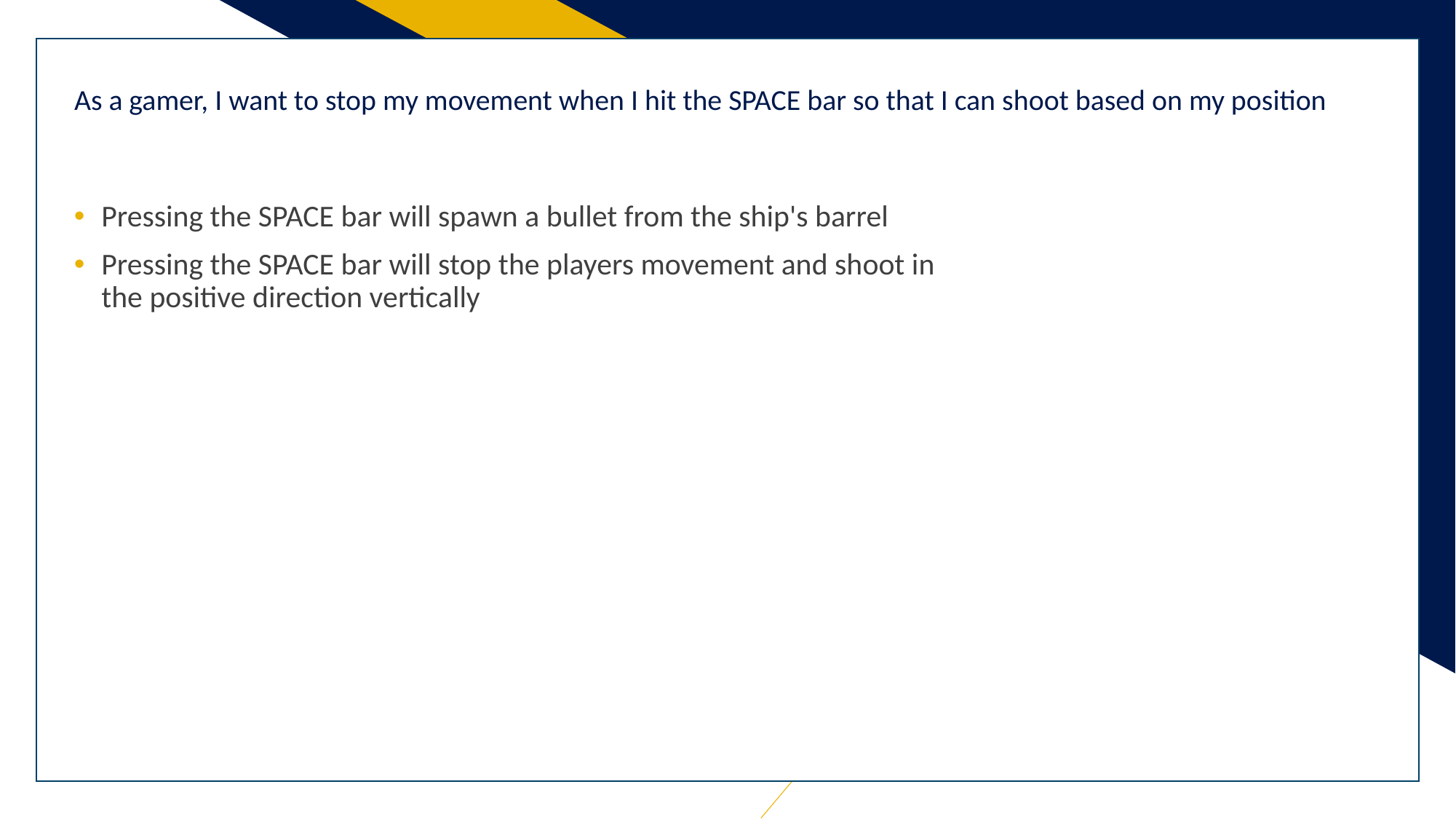

v
# As a gamer, I want to stop my movement when I hit the SPACE bar so that I can shoot based on my position
Pressing the SPACE bar will spawn a bullet from the ship's barrel
Pressing the SPACE bar will stop the players movement and shoot in the positive direction vertically